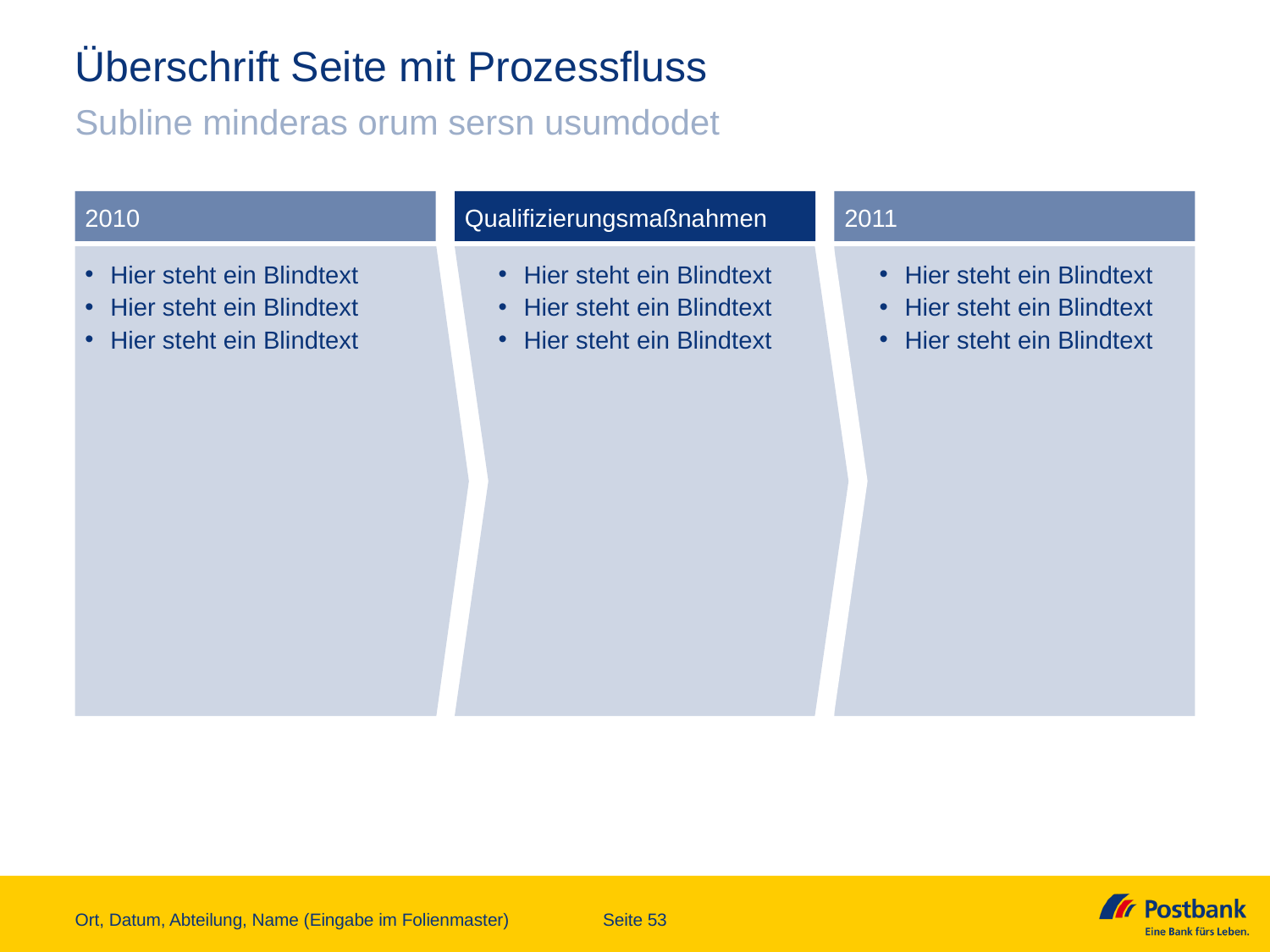

# Überschrift Seite mit Prozessfluss
Subline minderas orum sersn usumdodet
2010
Qualifizierungsmaßnahmen
2011
Hier steht ein Blindtext
Hier steht ein Blindtext
Hier steht ein Blindtext
Hier steht ein Blindtext
Hier steht ein Blindtext
Hier steht ein Blindtext

Hier steht ein Blindtext
Hier steht ein Blindtext
Hier steht ein Blindtext